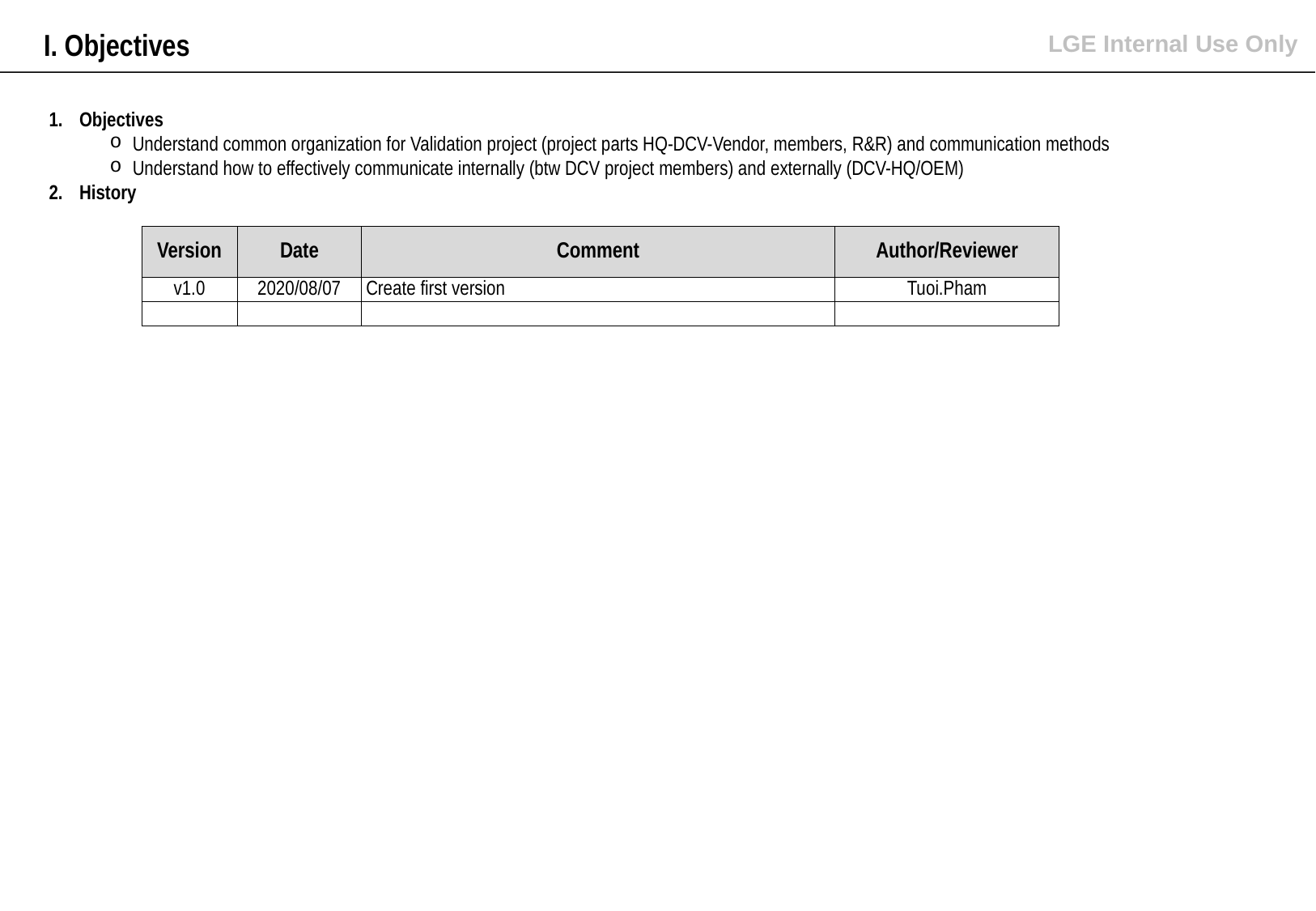

I. Objectives
Objectives
Understand common organization for Validation project (project parts HQ-DCV-Vendor, members, R&R) and communication methods
Understand how to effectively communicate internally (btw DCV project members) and externally (DCV-HQ/OEM)
History

| Version | Date | Comment | Author/Reviewer |
| --- | --- | --- | --- |
| v1.0 | 2020/08/07 | Create first version | Tuoi.Pham |
|  |  |  |  |